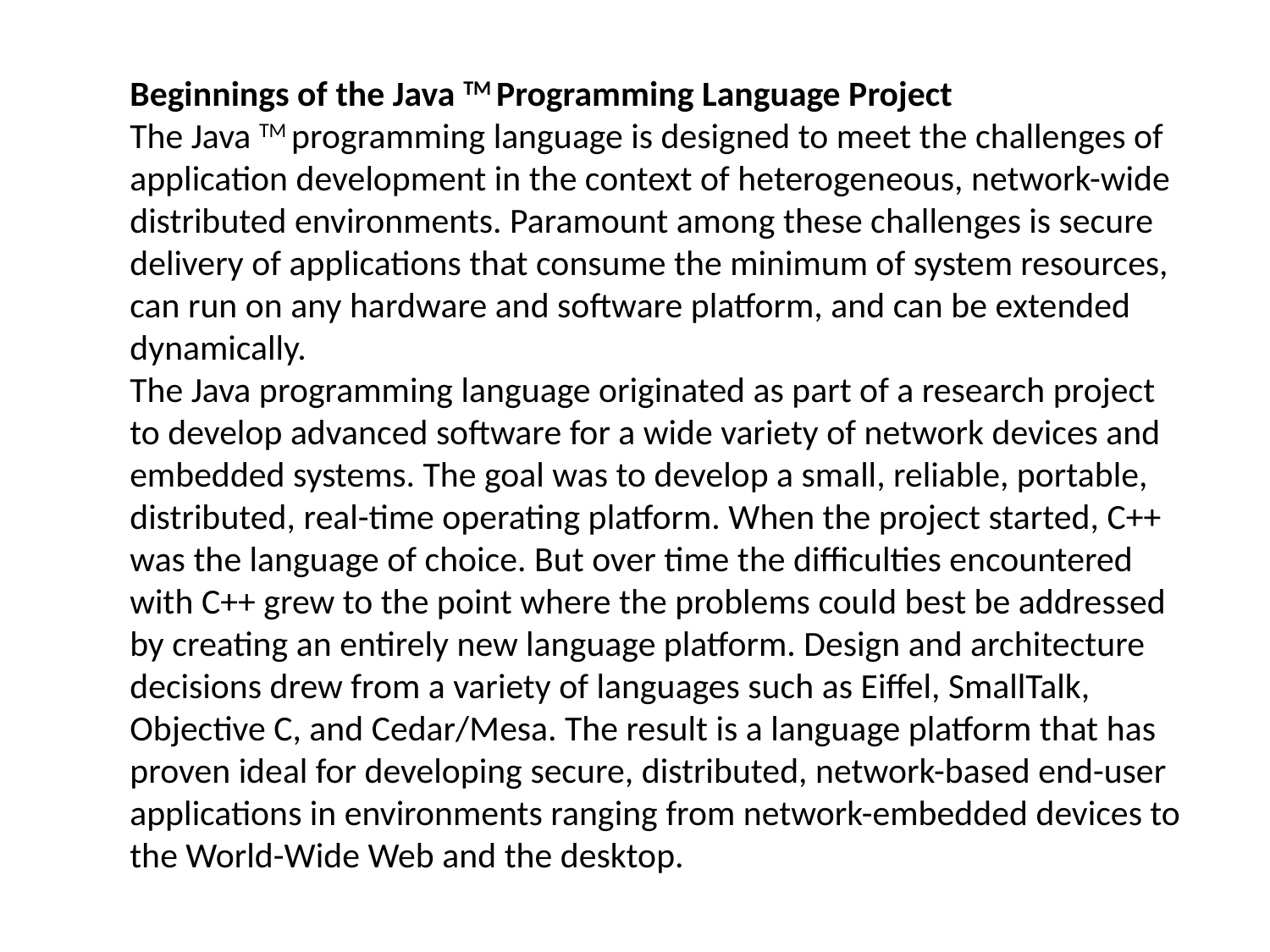

Beginnings of the Java TM Programming Language Project
The Java TM programming language is designed to meet the challenges of application development in the context of heterogeneous, network-wide distributed environments. Paramount among these challenges is secure delivery of applications that consume the minimum of system resources, can run on any hardware and software platform, and can be extended dynamically.
The Java programming language originated as part of a research project to develop advanced software for a wide variety of network devices and embedded systems. The goal was to develop a small, reliable, portable, distributed, real-time operating platform. When the project started, C++ was the language of choice. But over time the difficulties encountered with C++ grew to the point where the problems could best be addressed by creating an entirely new language platform. Design and architecture decisions drew from a variety of languages such as Eiffel, SmallTalk, Objective C, and Cedar/Mesa. The result is a language platform that has proven ideal for developing secure, distributed, network-based end-user applications in environments ranging from network-embedded devices to the World-Wide Web and the desktop.